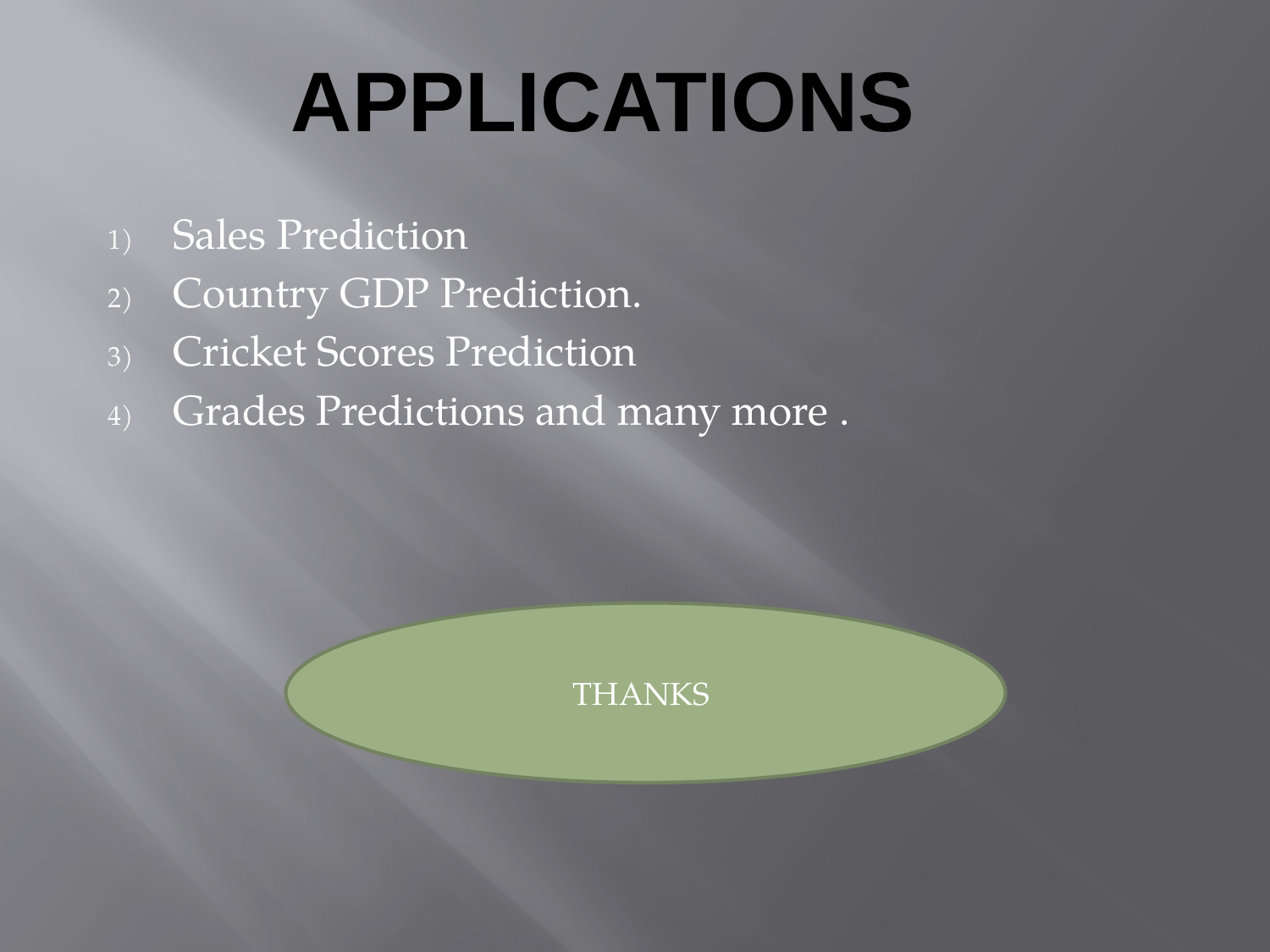

# Applications
Sales Prediction
Country GDP Prediction.
Cricket Scores Prediction
Grades Predictions and many more .

THANKS